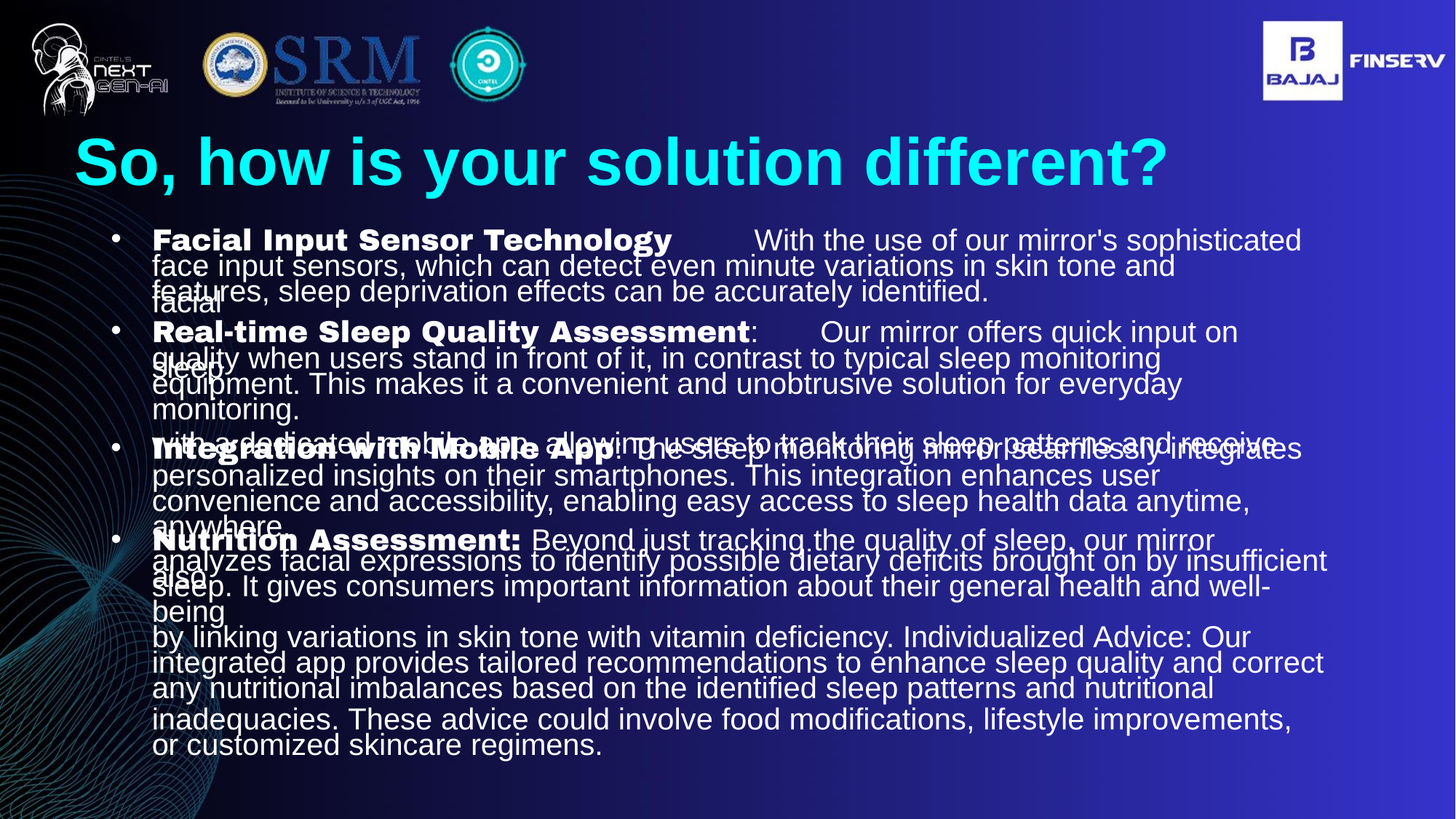

# So, how is your solution different?
Facial Input Sensor Technology	:
With the use of our mirror's sophisticated
face input sensors, which can detect even minute variations in skin tone and facial
features, sleep deprivation effects can be accurately identified.
Real-time Sleep Quality Assessment:	Our mirror offers quick input on sleep
quality when users stand in front of it, in contrast to typical sleep monitoring equipment. This makes it a convenient and unobtrusive solution for everyday monitoring.
Integration with Mobile App: The sleep monitoring mirror seamlessly integrates
with a dedicated mobile app, allowing users to track their sleep patterns and receive
personalized insights on their smartphones. This integration enhances user convenience and accessibility, enabling easy access to sleep health data anytime, anywhere.
Nutrition Assessment: Beyond just tracking the quality of sleep, our mirror also
analyzes facial expressions to identify possible dietary deficits brought on by insufficient
sleep. It gives consumers important information about their general health and well-being
by linking variations in skin tone with vitamin deficiency. Individualized Advice: Our
integrated app provides tailored recommendations to enhance sleep quality and correct
any nutritional imbalances based on the identified sleep patterns and nutritional
inadequacies. These advice could involve food modifications, lifestyle improvements, or customized skincare regimens.